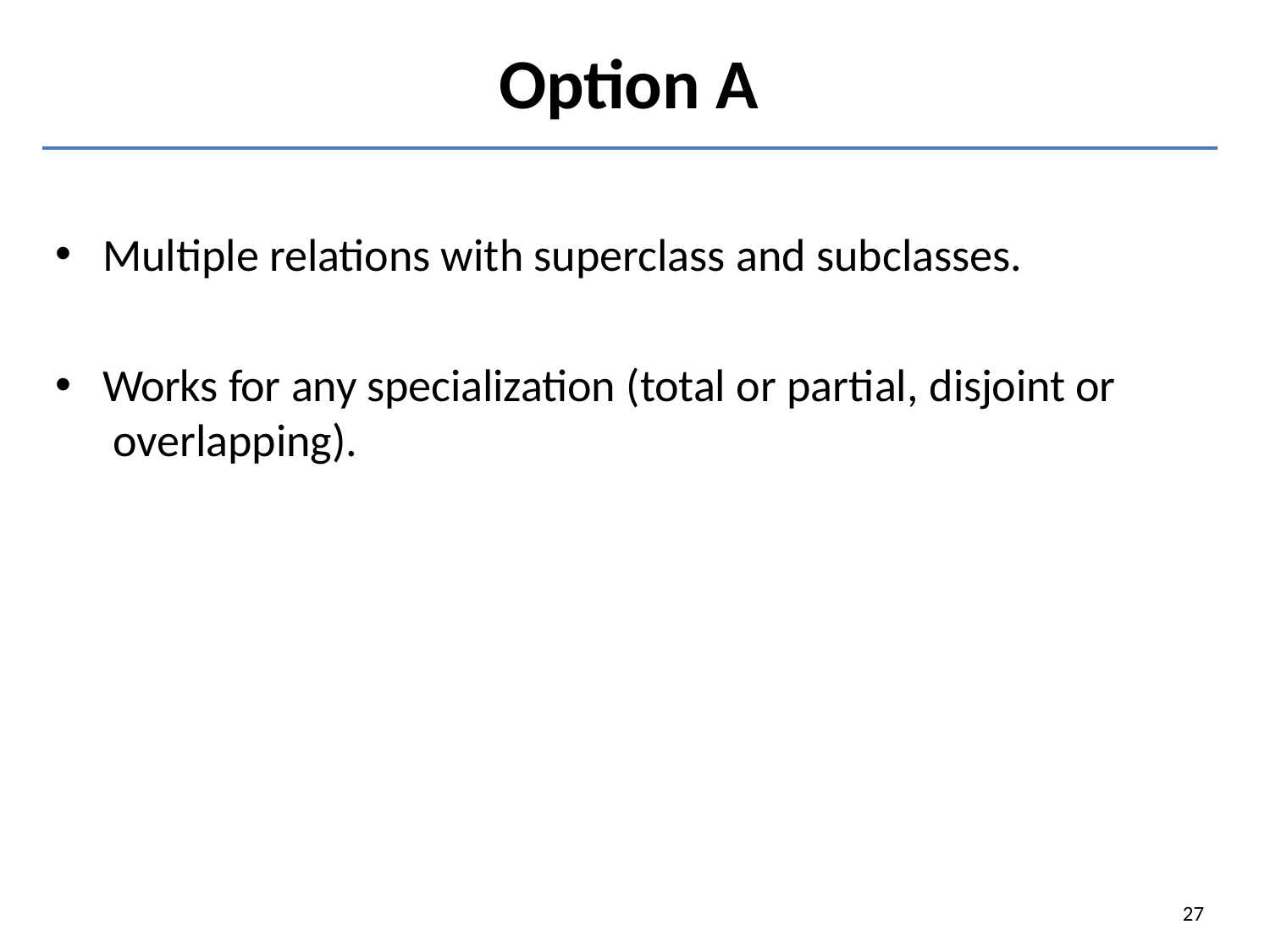

# Option A
Multiple relations with superclass and subclasses.

Works for any specialization (total or partial, disjoint or  overlapping).
27